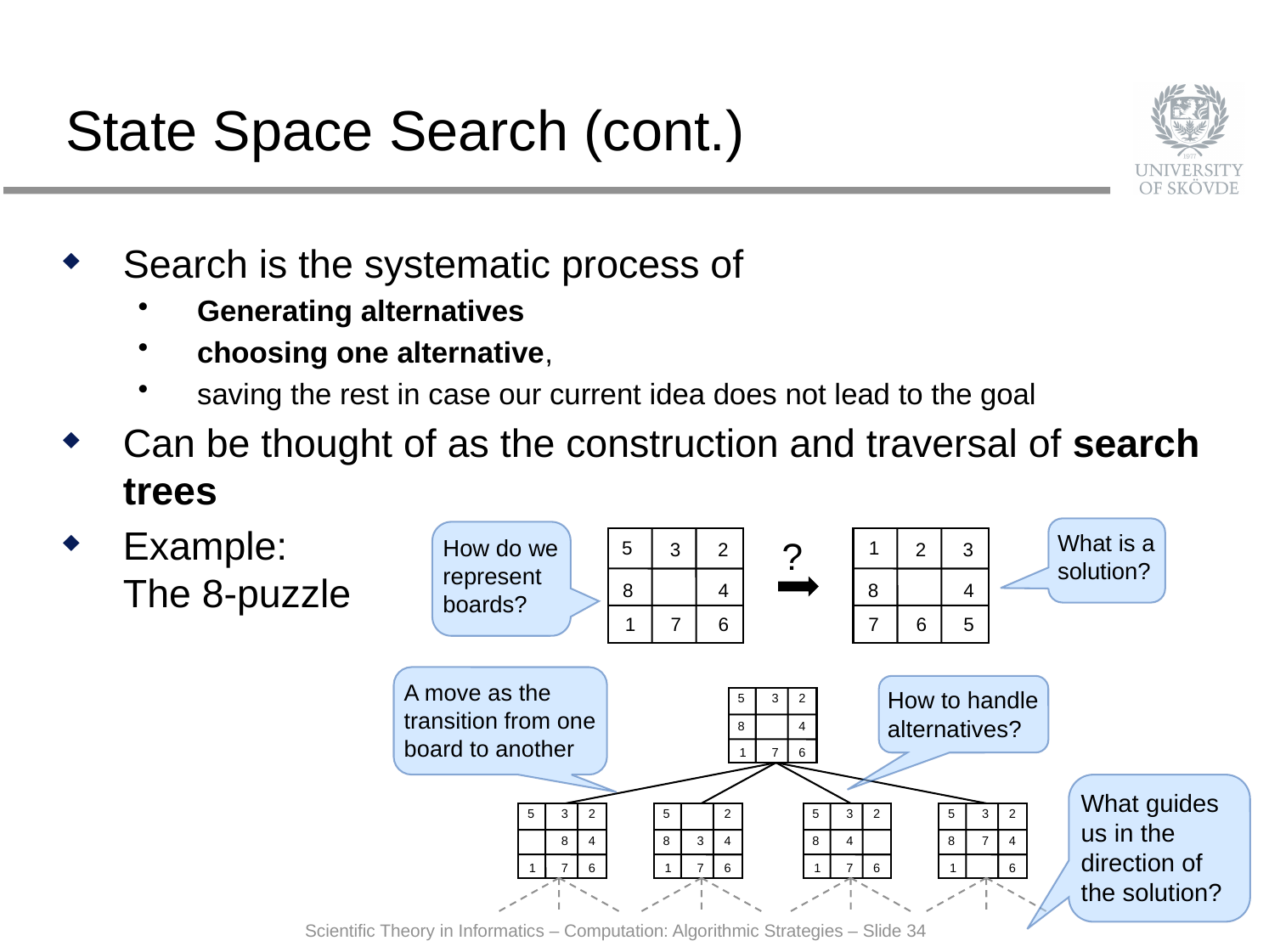

# State Space Search (cont.)
Search is the systematic process of
Generating alternatives
choosing one alternative,
saving the rest in case our current idea does not lead to the goal
Can be thought of as the construction and traversal of search trees
Example:
The 8-puzzle

What is a solution?
How do we represent boards?
?

5
3
2

8
4

1
7
6

1
2
3

8
4

7
6
5
5
3
2

8
4

1
7
6

5
3
2
5
2
5
3
2
5
3
2

8
4
8
3
4
8
4
8
7
4

1
7
6
1
7
6
1
7
6
1
6

A move as the transition from one board to another
How to handle alternatives?
What guides us in the direction of the solution?